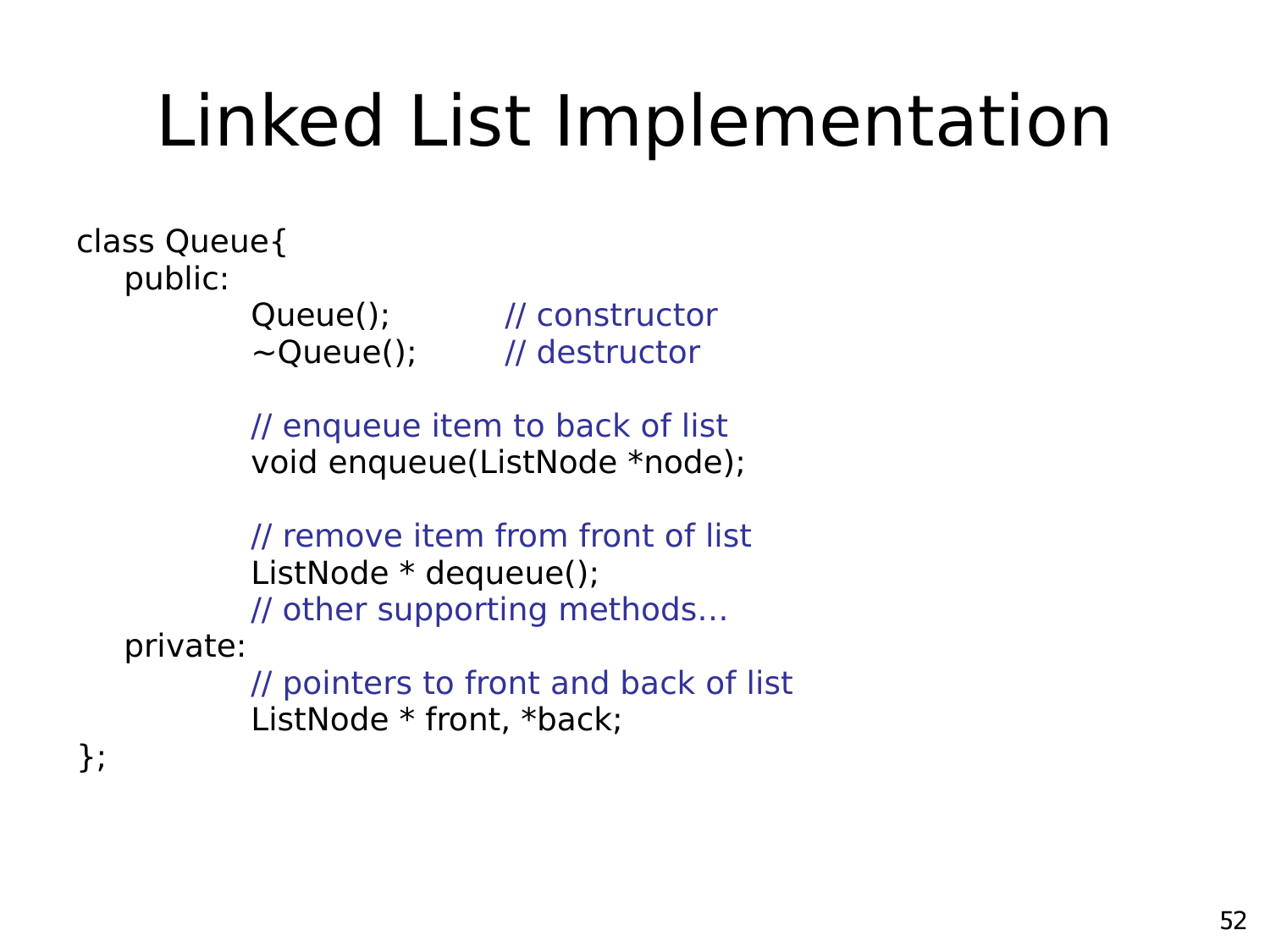

# Linked List Implementation
class Queue{
	public:
		Queue();	// constructor
		~Queue();	// destructor

		// enqueue item to back of list
		void enqueue(ListNode *node);

		// remove item from front of list
		ListNode * dequeue();
		// other supporting methods…
	private:
		// pointers to front and back of list
		ListNode * front, *back;
};